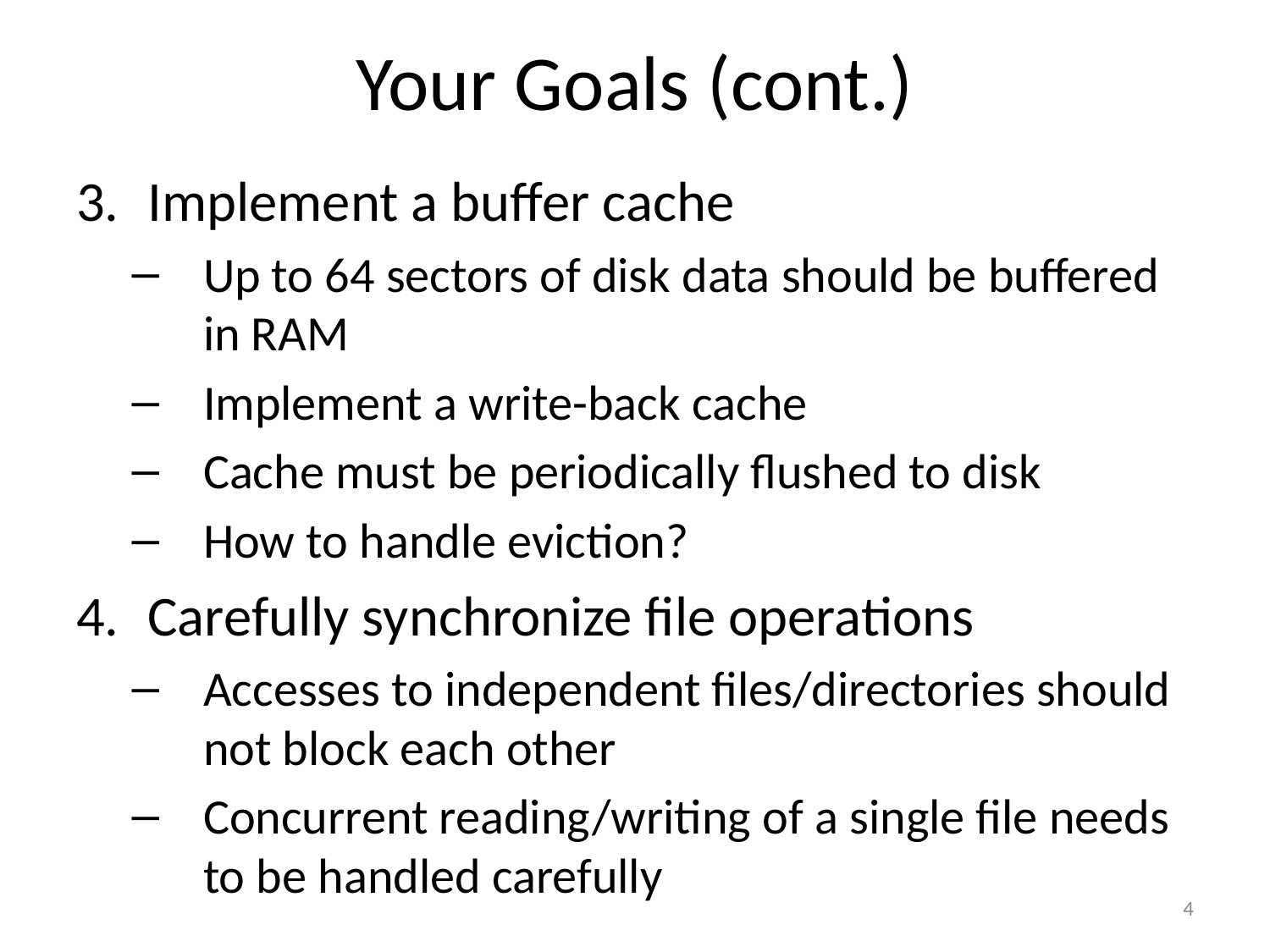

# Your Goals (cont.)
Implement a buffer cache
Up to 64 sectors of disk data should be buffered in RAM
Implement a write-back cache
Cache must be periodically flushed to disk
How to handle eviction?
Carefully synchronize file operations
Accesses to independent files/directories should not block each other
Concurrent reading/writing of a single file needs to be handled carefully
4